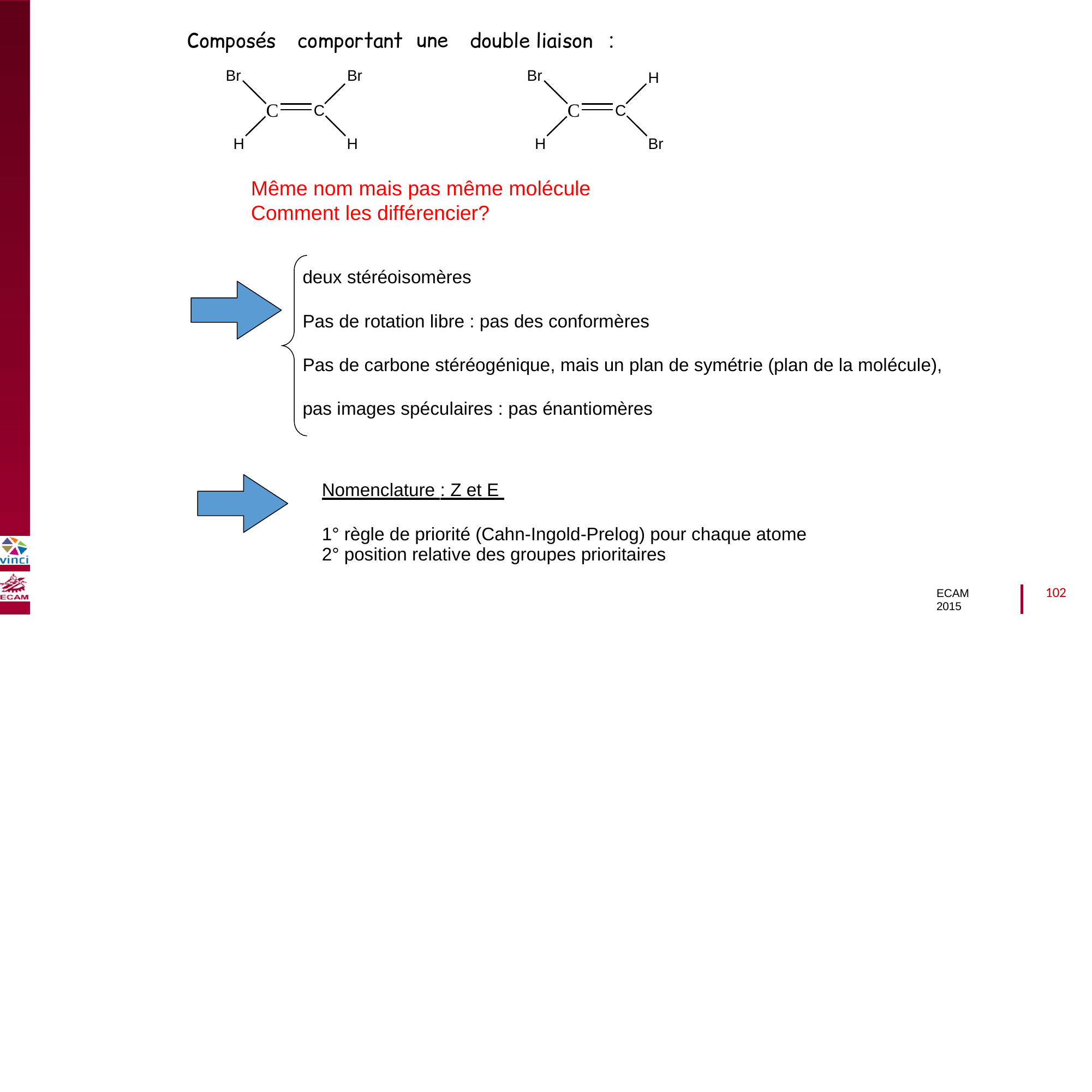

Composés
Br
comportant
Br
une
double liaison
Br
:
H

C
C
C
C

H
H
H
Br
B2040-Chimie du vivant et environnement
Même
nom mais
pas même molécule
Comment les différencier?

deux stéréoisomères

Pas de rotation libre : pas des conformères
Pas de carbone stéréogénique, mais un plan de symétrie (plan de la molécule),
pas images spéculaires : pas énantiomères

Nomenclature : Z et E

1° règle de priorité (Cahn-Ingold-Prelog) pour chaque atome
2° position relative des groupes prioritaires

102
ECAM 2015